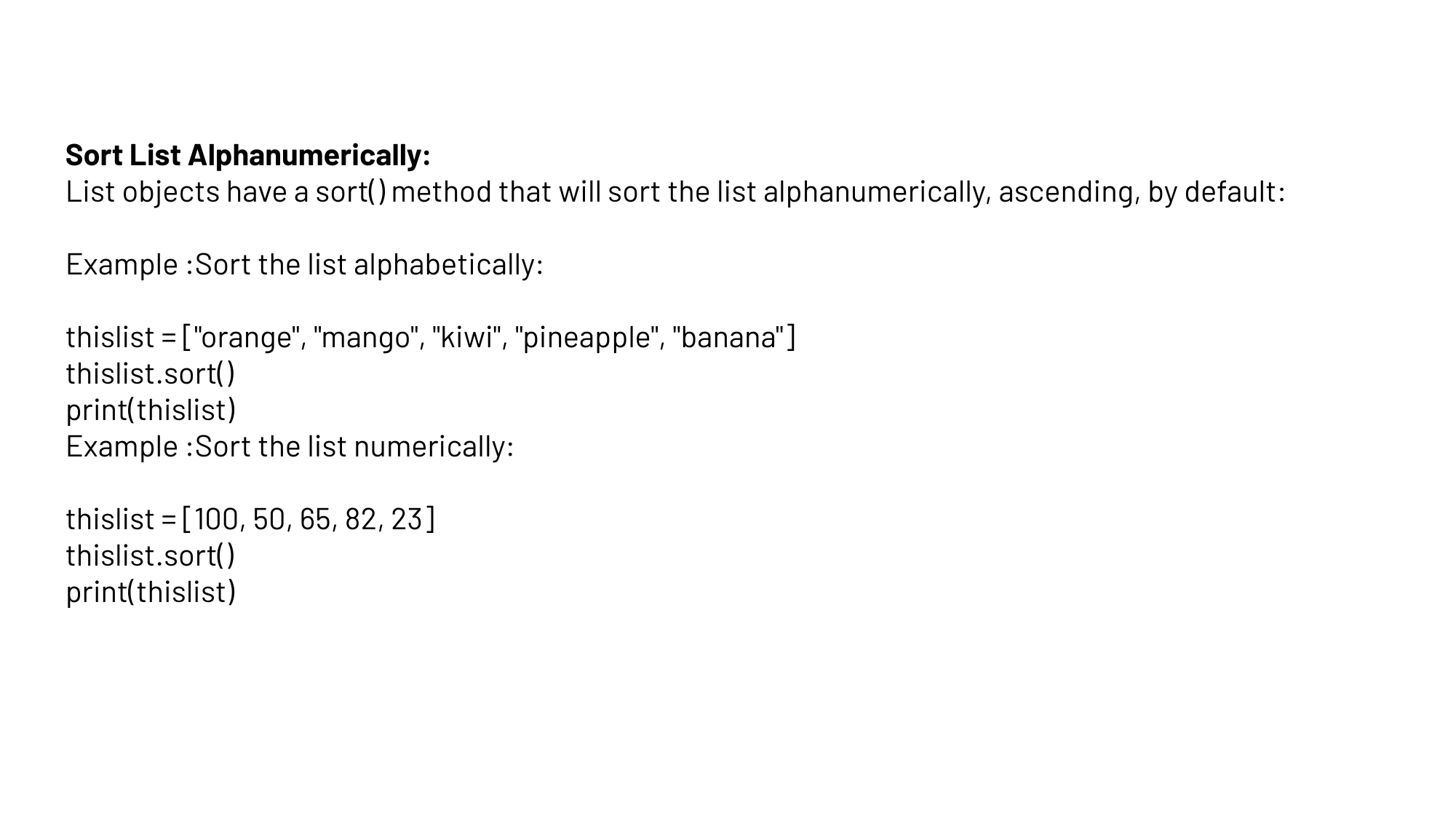

Sort List Alphanumerically:
List objects have a sort() method that will sort the list alphanumerically, ascending, by default:

Example :Sort the list alphabetically:

thislist = ["orange", "mango", "kiwi", "pineapple", "banana"]
thislist.sort()
print(thislist)
Example :Sort the list numerically:

thislist = [100, 50, 65, 82, 23]
thislist.sort()
print(thislist)